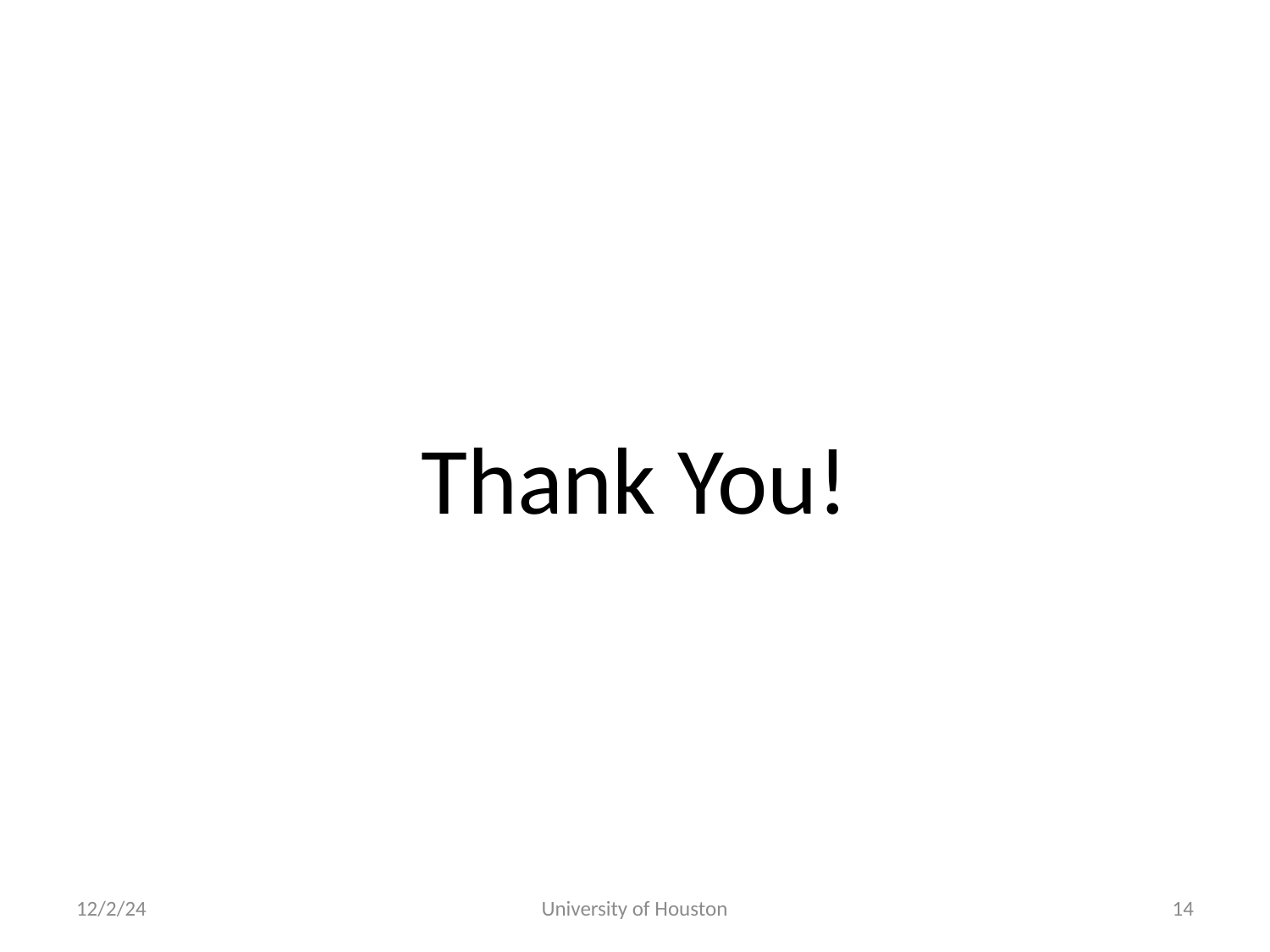

# Thank You!
12/2/24
University of Houston
14